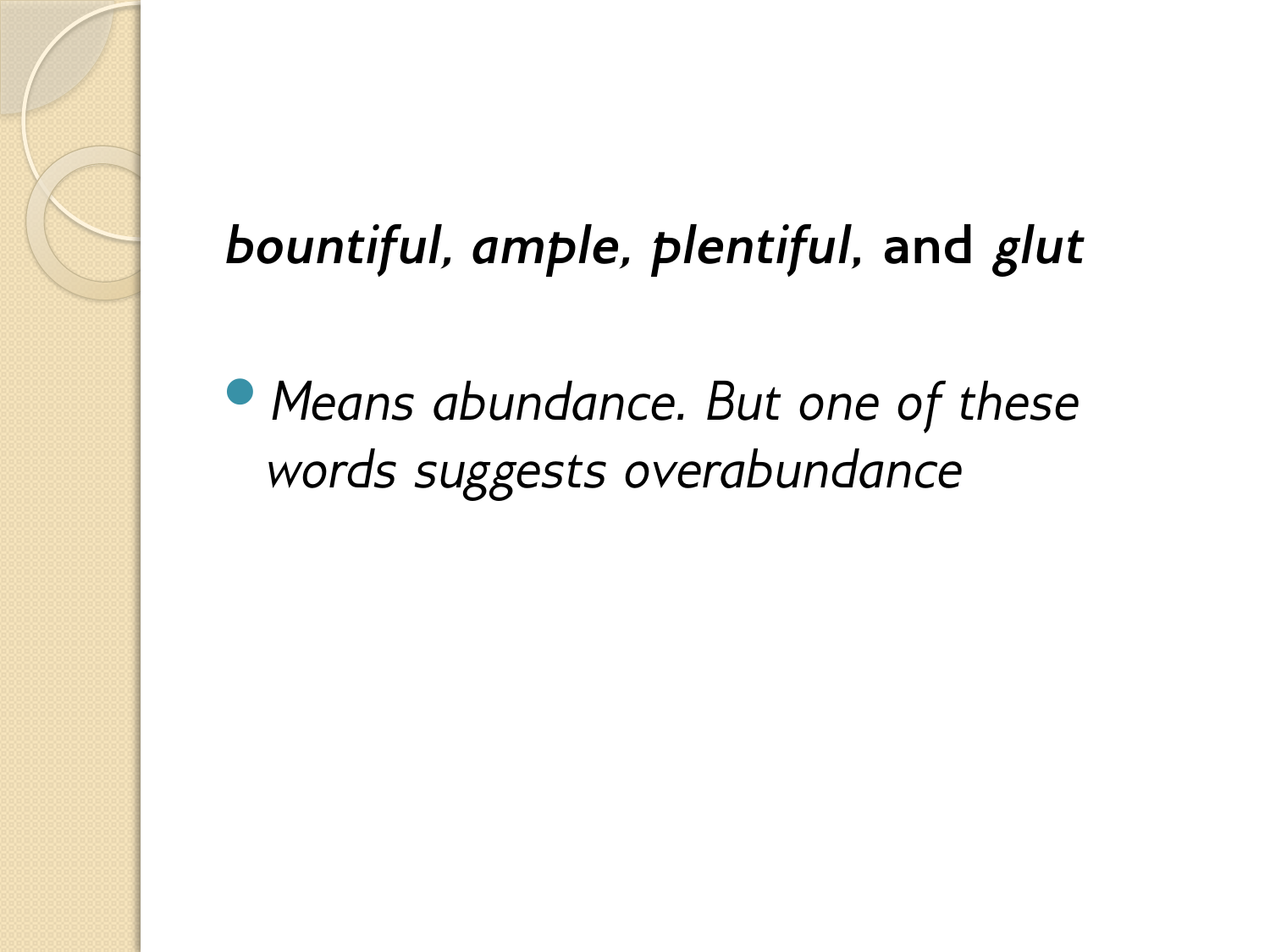

#
bountiful, ample, plentiful, and glut

Means abundance. But one of these words suggests overabundance